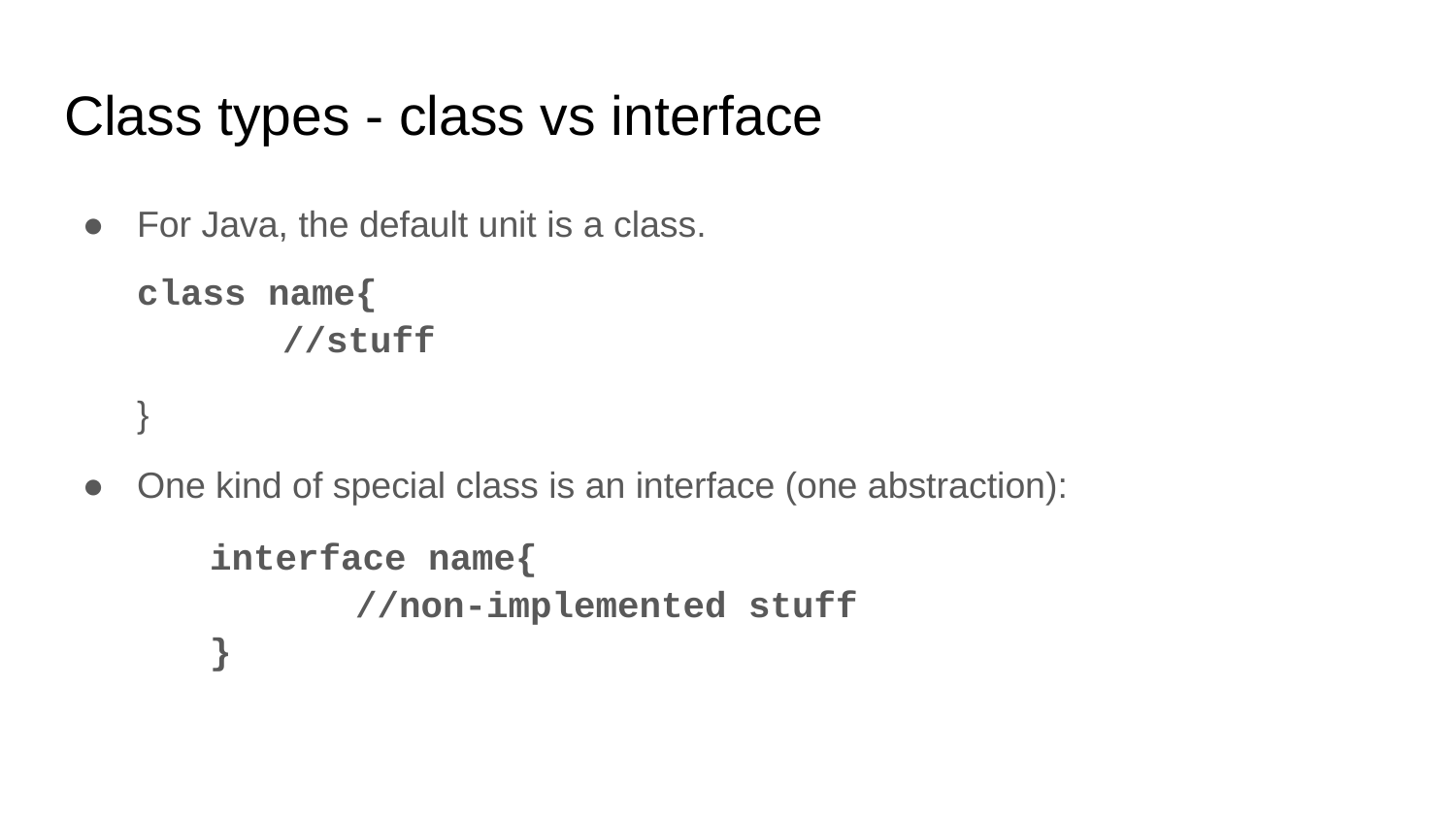

# Class types - class vs interface
For Java, the default unit is a class.
class name{
	//stuff
}
One kind of special class is an interface (one abstraction):
	interface name{
		//non-implemented stuff
	}